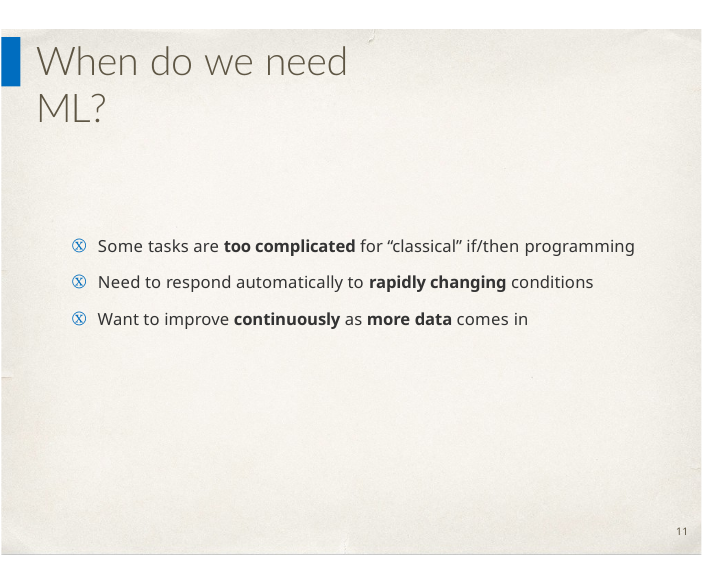

# When do we need ML?
Ⓧ Some tasks are too complicated for “classical” if/then programming
Ⓧ Need to respond automatically to rapidly changing conditions
Ⓧ Want to improve continuously as more data comes in
11